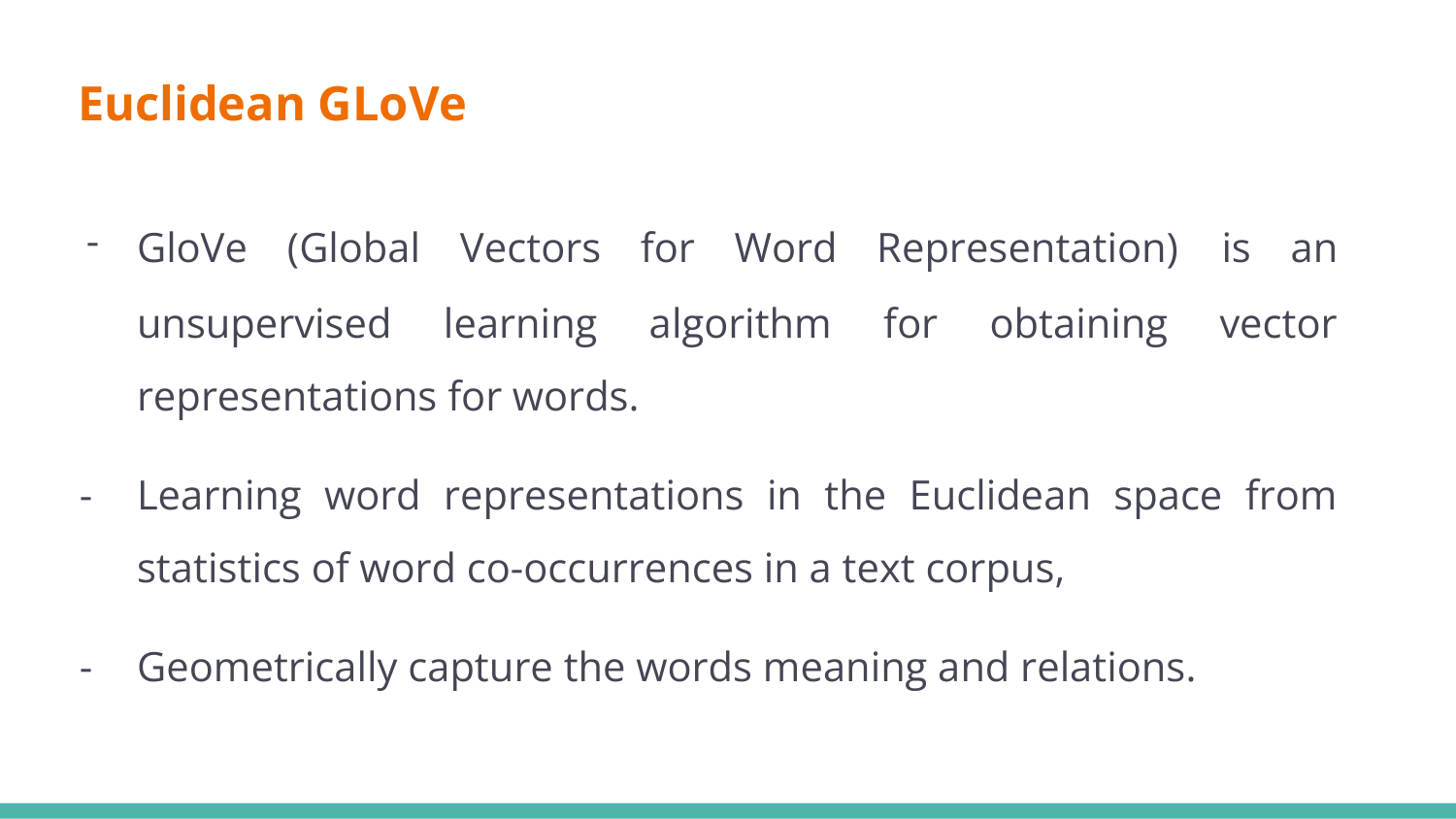

# Euclidean GLoVe
GloVe (Global Vectors for Word Representation) is an unsupervised learning algorithm for obtaining vector representations for words.
Learning word representations in the Euclidean space from statistics of word co-occurrences in a text corpus,
Geometrically capture the words meaning and relations.